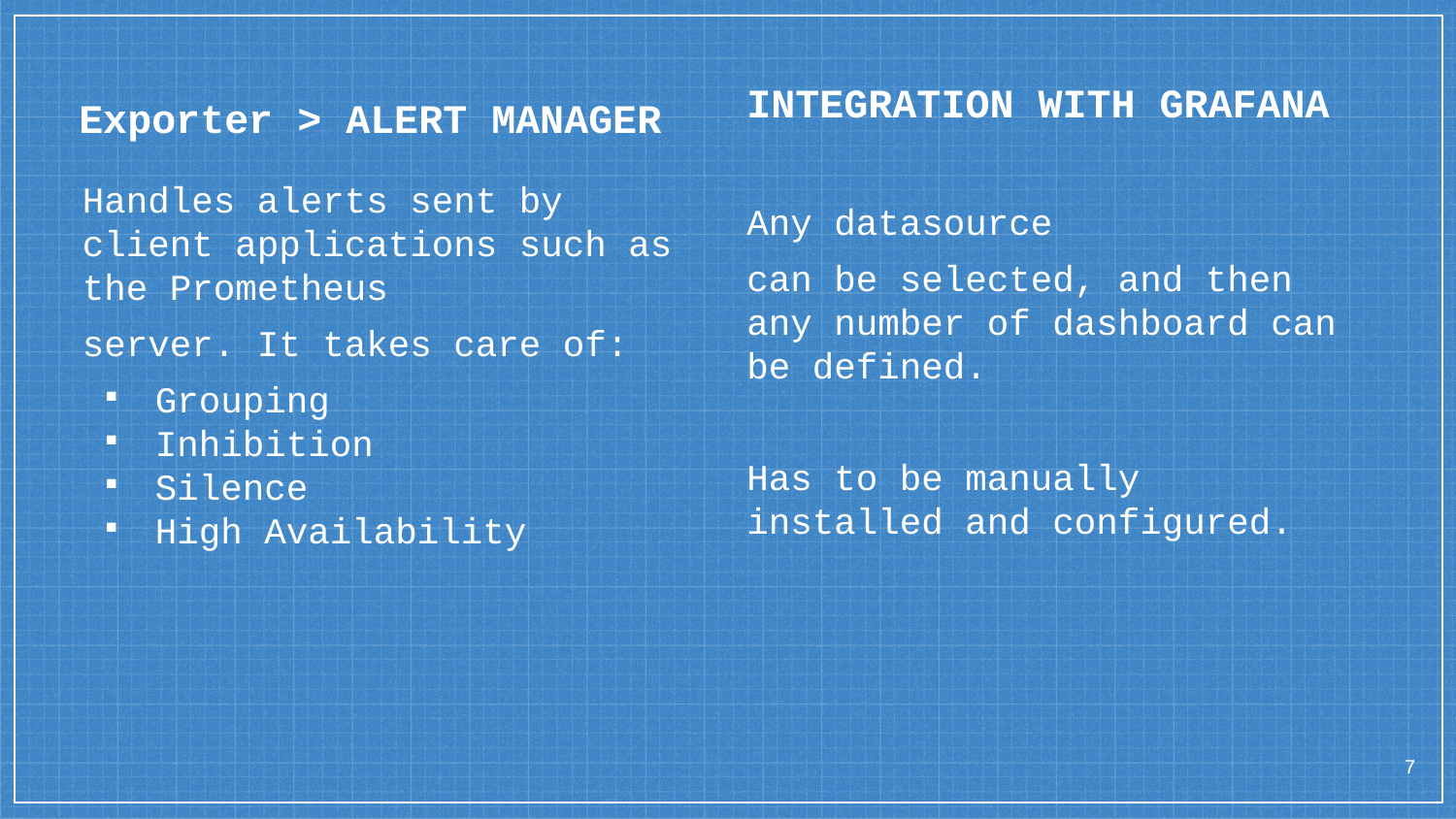

INTEGRATION WITH GRAFANA

Any datasource
can be selected, and then any number of dashboard can be defined.

Has to be manually installed and configured.

# Exporter > ALERT MANAGER
Handles alerts sent by client applications such as the Prometheus
server. It takes care of:
Grouping
Inhibition
Silence
High Availability
7